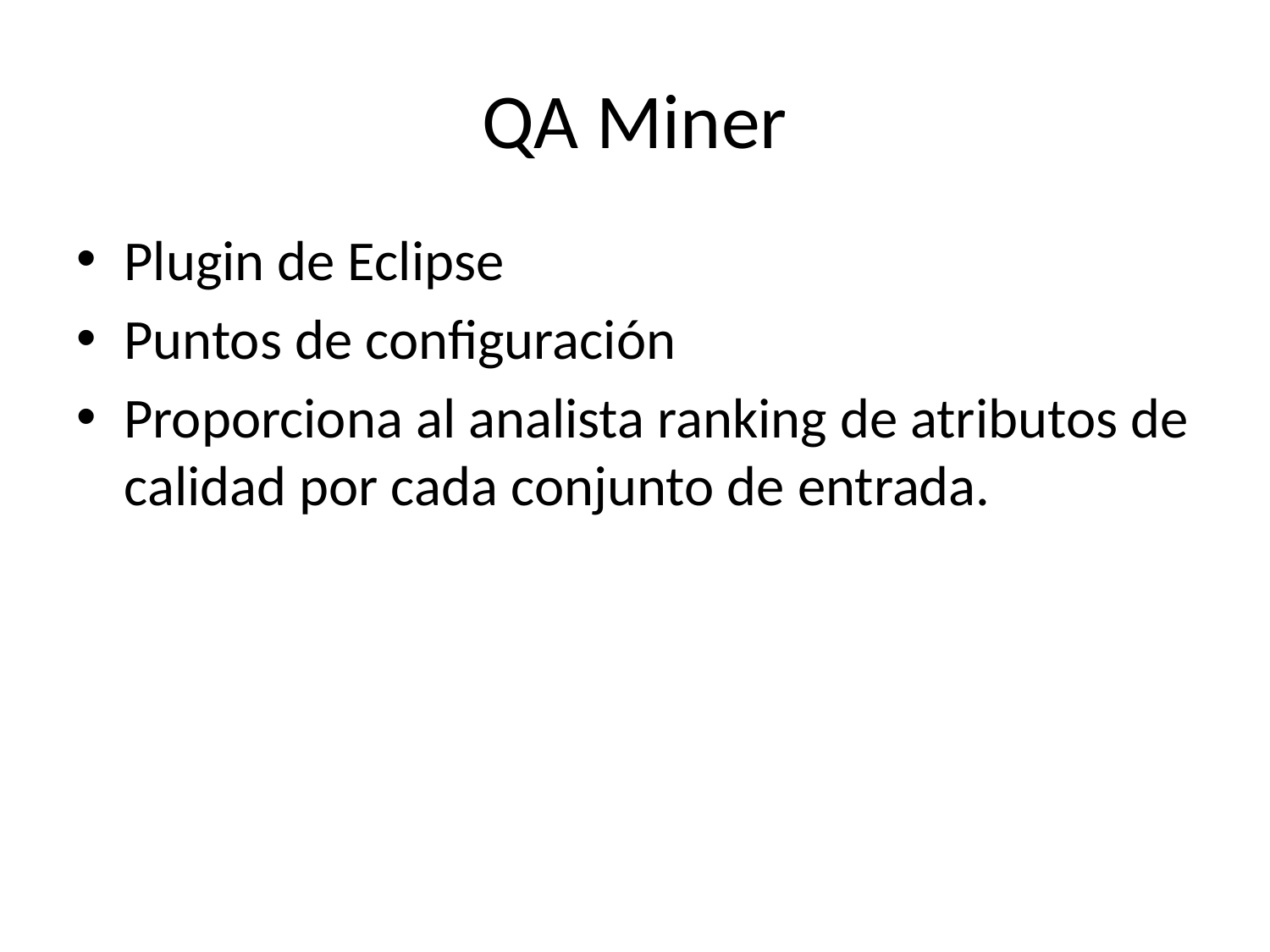

# QA Miner
Plugin de Eclipse
Puntos de configuración
Proporciona al analista ranking de atributos de calidad por cada conjunto de entrada.